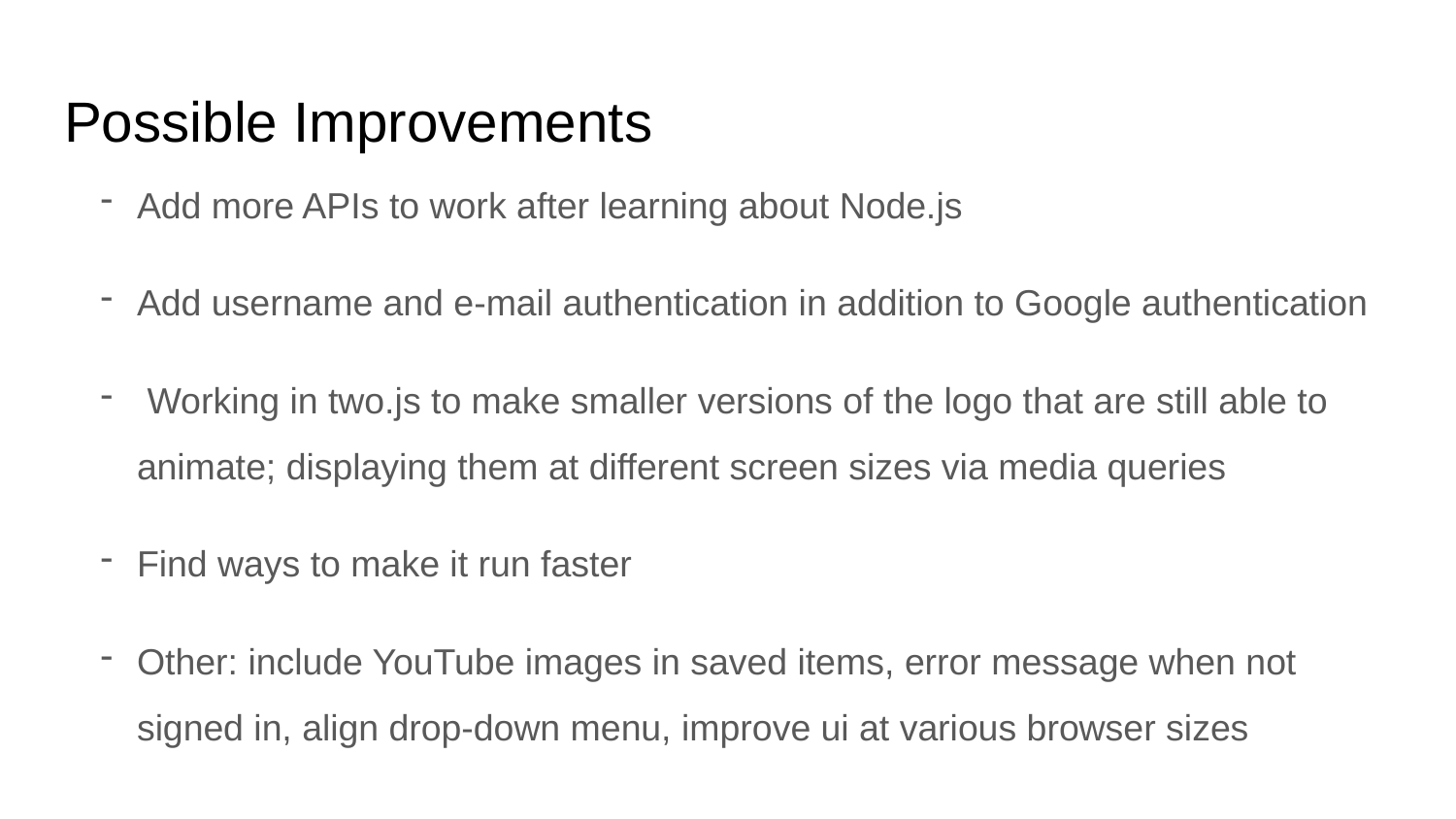

# Possible Improvements
Add more APIs to work after learning about Node.js
Add username and e-mail authentication in addition to Google authentication
 Working in two.js to make smaller versions of the logo that are still able to animate; displaying them at different screen sizes via media queries
Find ways to make it run faster
Other: include YouTube images in saved items, error message when not signed in, align drop-down menu, improve ui at various browser sizes